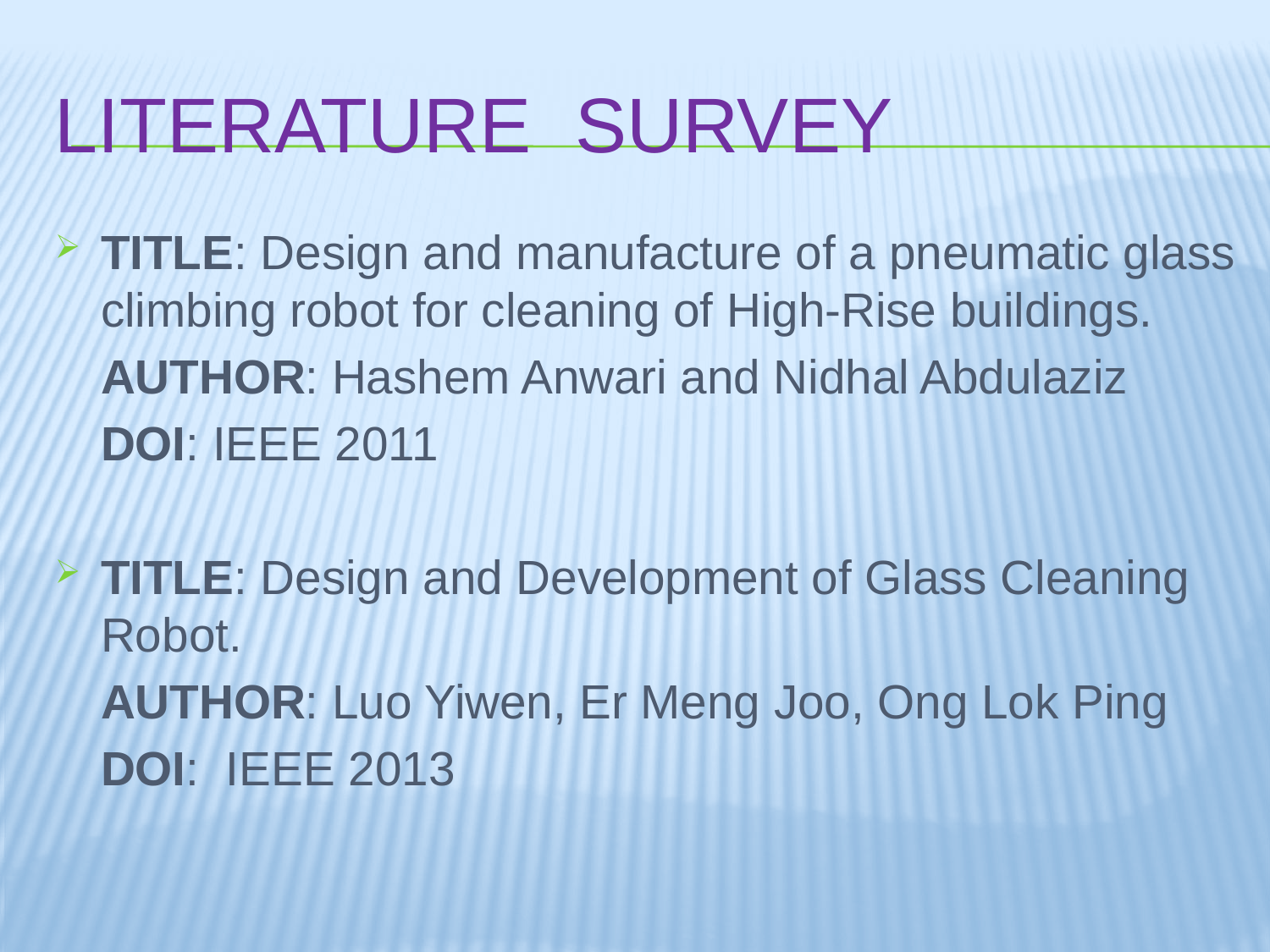

# LITERATURE  SURVEY
TITLE: Design and manufacture of a pneumatic glass climbing robot for cleaning of High-Rise buildings.
	AUTHOR: Hashem Anwari and Nidhal Abdulaziz
	DOI: IEEE 2011

TITLE: Design and Development of Glass Cleaning Robot.
	AUTHOR: Luo Yiwen, Er Meng Joo, Ong Lok Ping
	DOI:  IEEE 2013